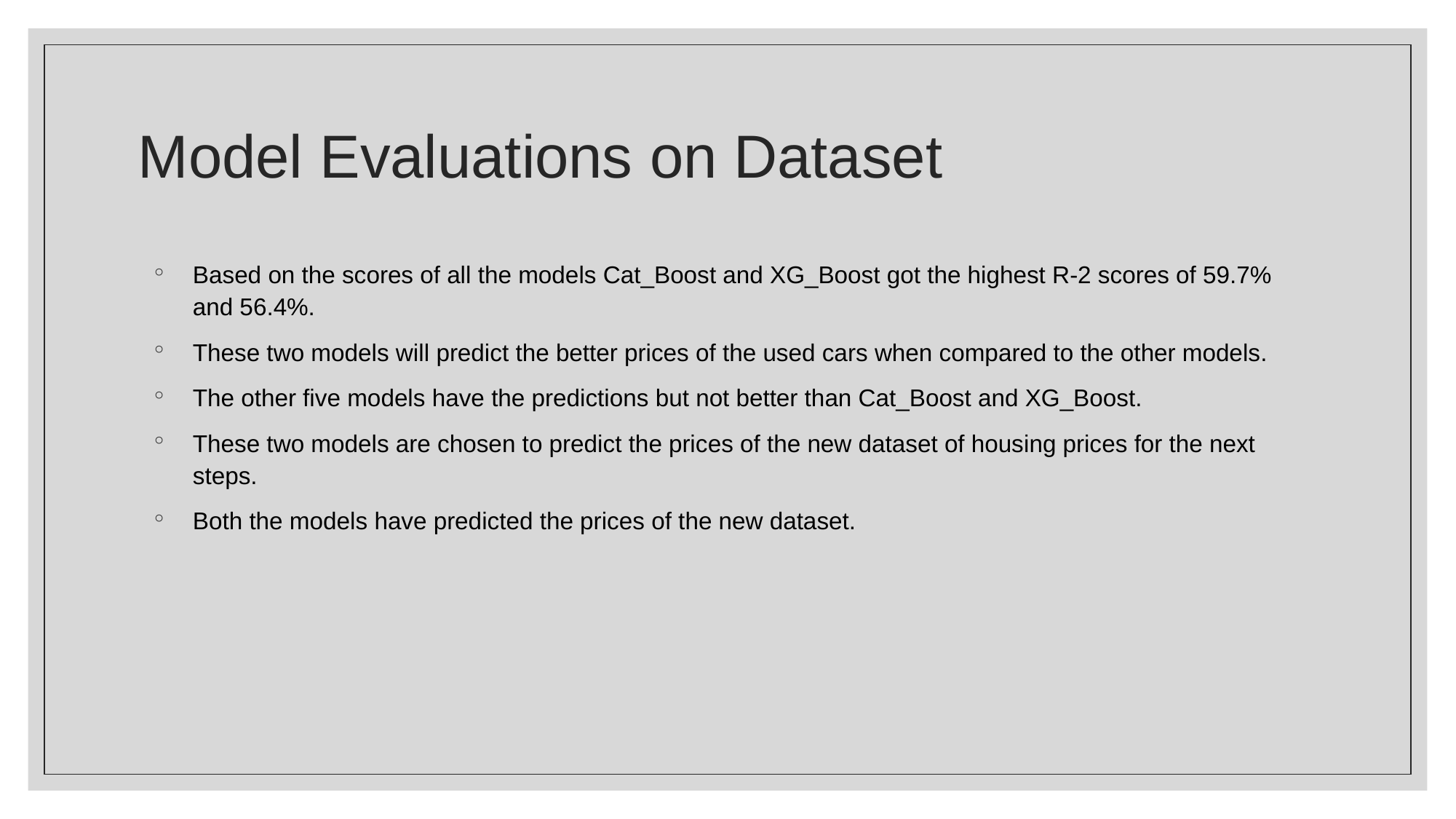

# Model Evaluations on Dataset
Based on the scores of all the models Cat_Boost and XG_Boost got the highest R-2 scores of 59.7% and 56.4%.
These two models will predict the better prices of the used cars when compared to the other models.
The other five models have the predictions but not better than Cat_Boost and XG_Boost.
These two models are chosen to predict the prices of the new dataset of housing prices for the next steps.
Both the models have predicted the prices of the new dataset.